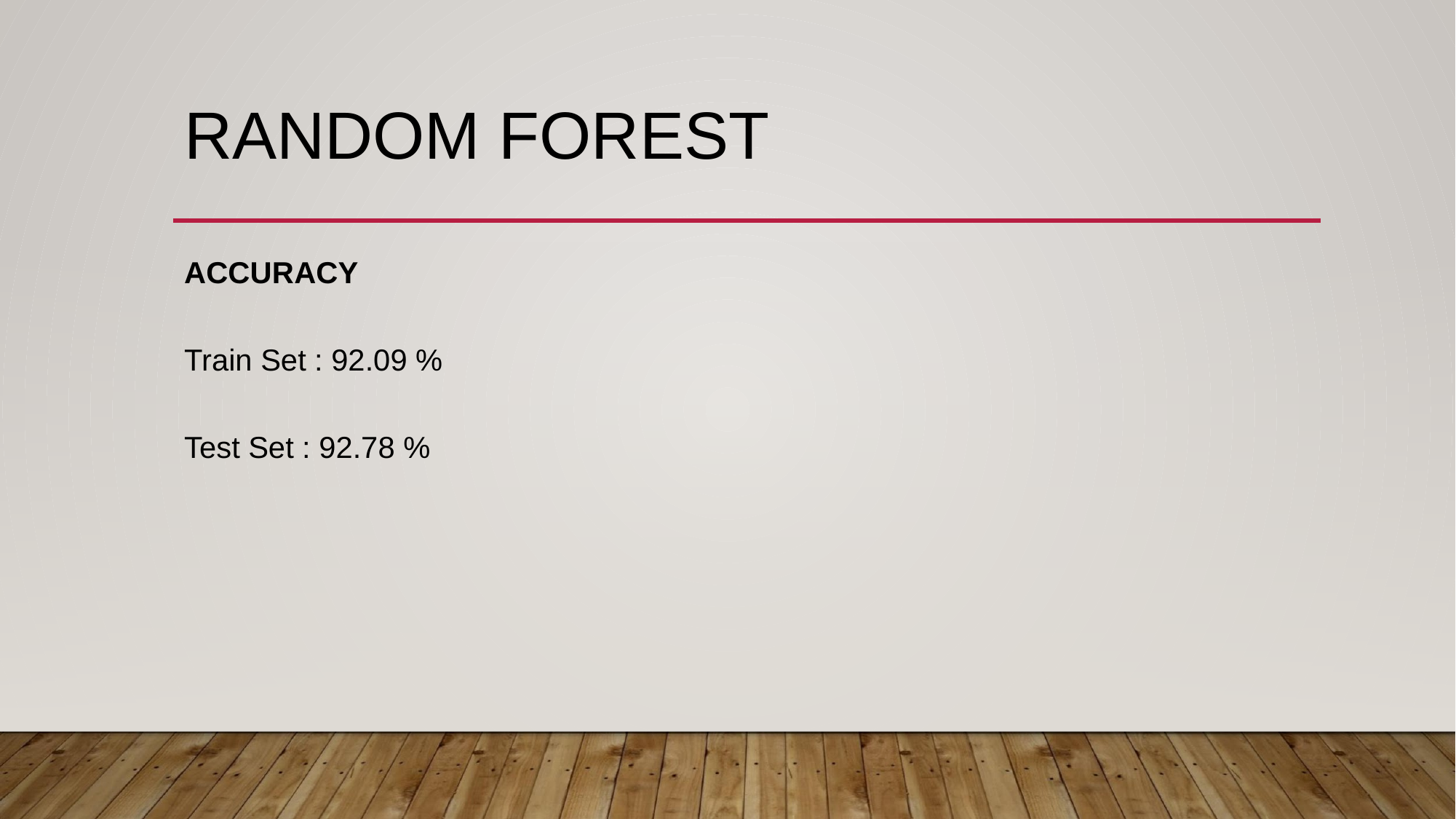

# RANDOM FOREST
ACCURACY

Train Set : 92.09 %

Test Set : 92.78 %